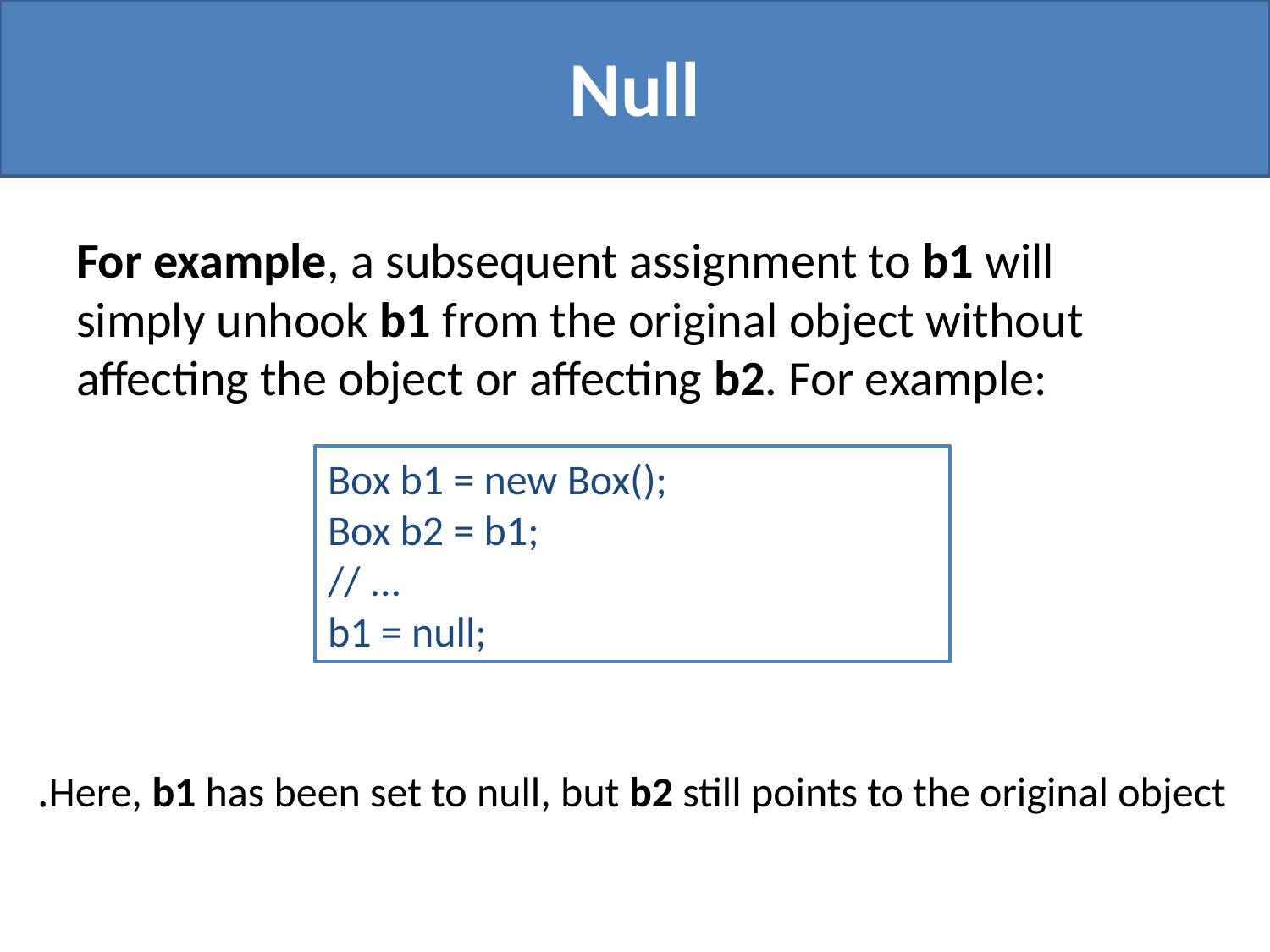

# Null
For example, a subsequent assignment to b1 will simply unhook b1 from the original object without affecting the object or affecting b2. For example:

Box b1 = new Box();
Box b2 = b1;
// ...
b1 = null;
Here, b1 has been set to null, but b2 still points to the original object.